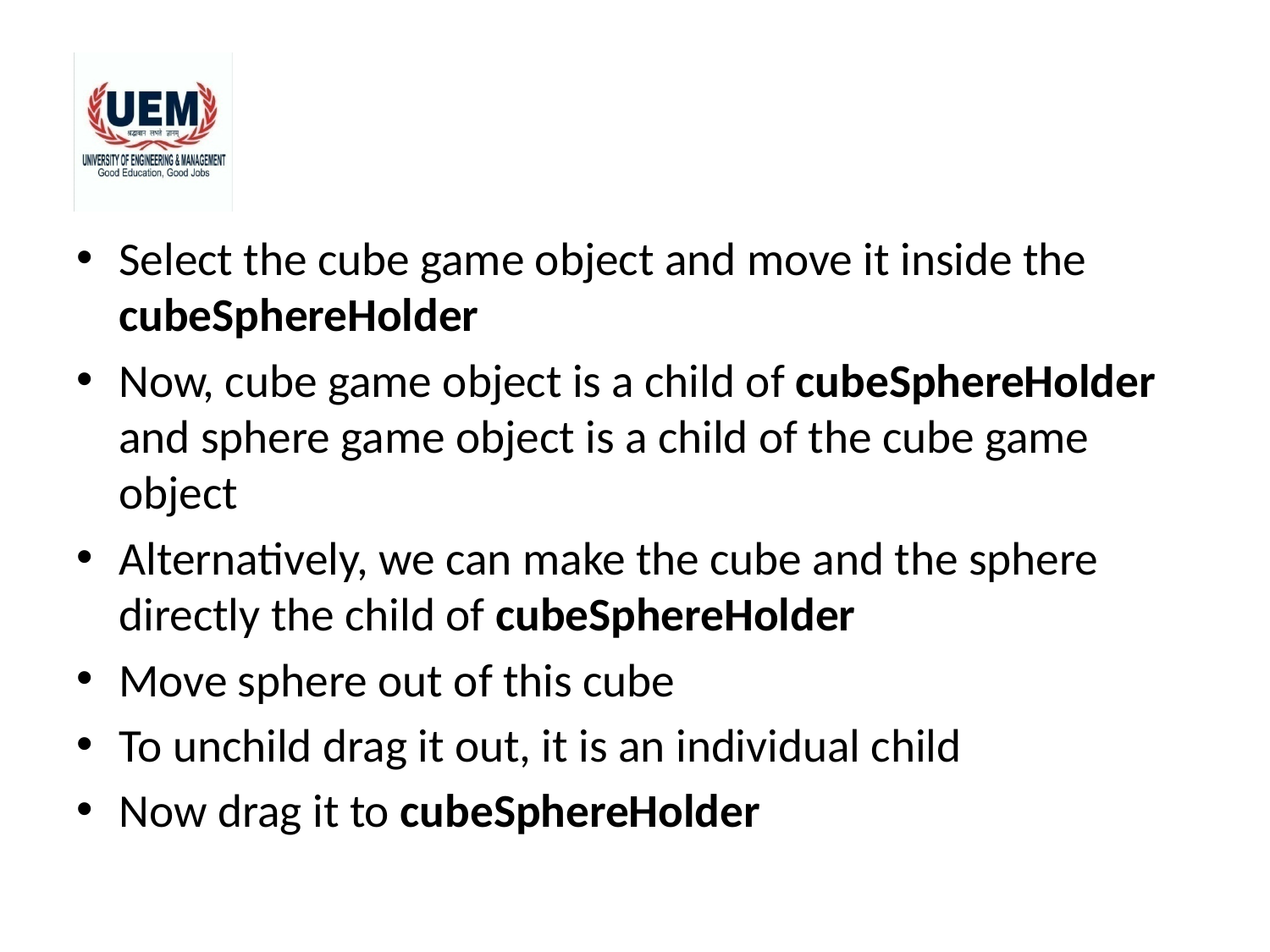

#
Select the cube game object and move it inside the cubeSphereHolder
Now, cube game object is a child of cubeSphereHolder  and sphere game object is a child of the cube game object
Alternatively, we can make the cube and the sphere directly the child of cubeSphereHolder
Move sphere out of this cube
To unchild drag it out, it is an individual child
Now drag it to cubeSphereHolder